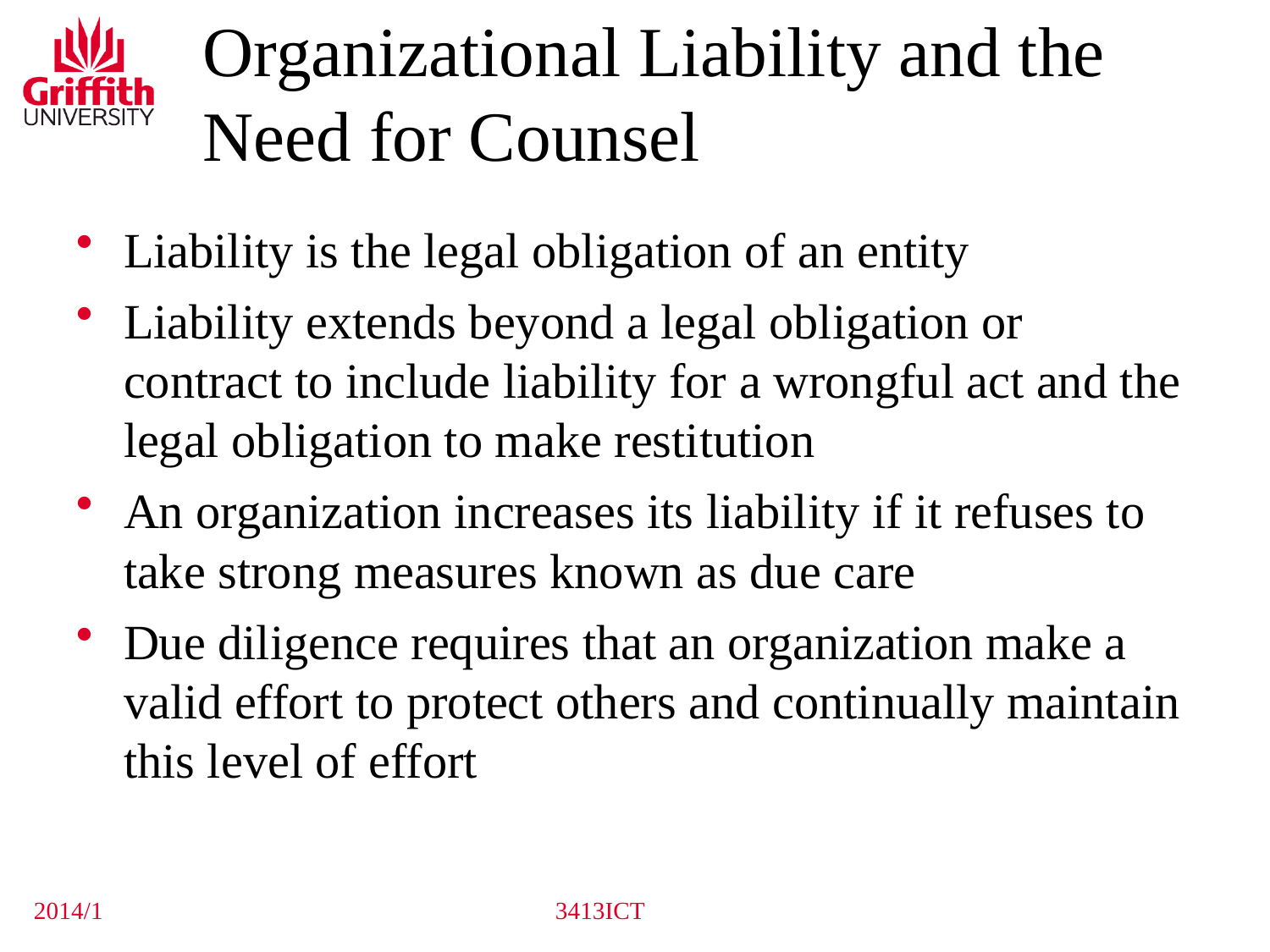

Organizational Liability and the  Need for Counsel
Liability is the legal obligation of an entity
Liability extends beyond a legal obligation or contract to include liability for a wrongful act and the legal obligation to make restitution
An organization increases its liability if it refuses to take strong measures known as due care
Due diligence requires that an organization make a valid effort to protect others and continually maintain this level of effort

2014/1
3413ICT